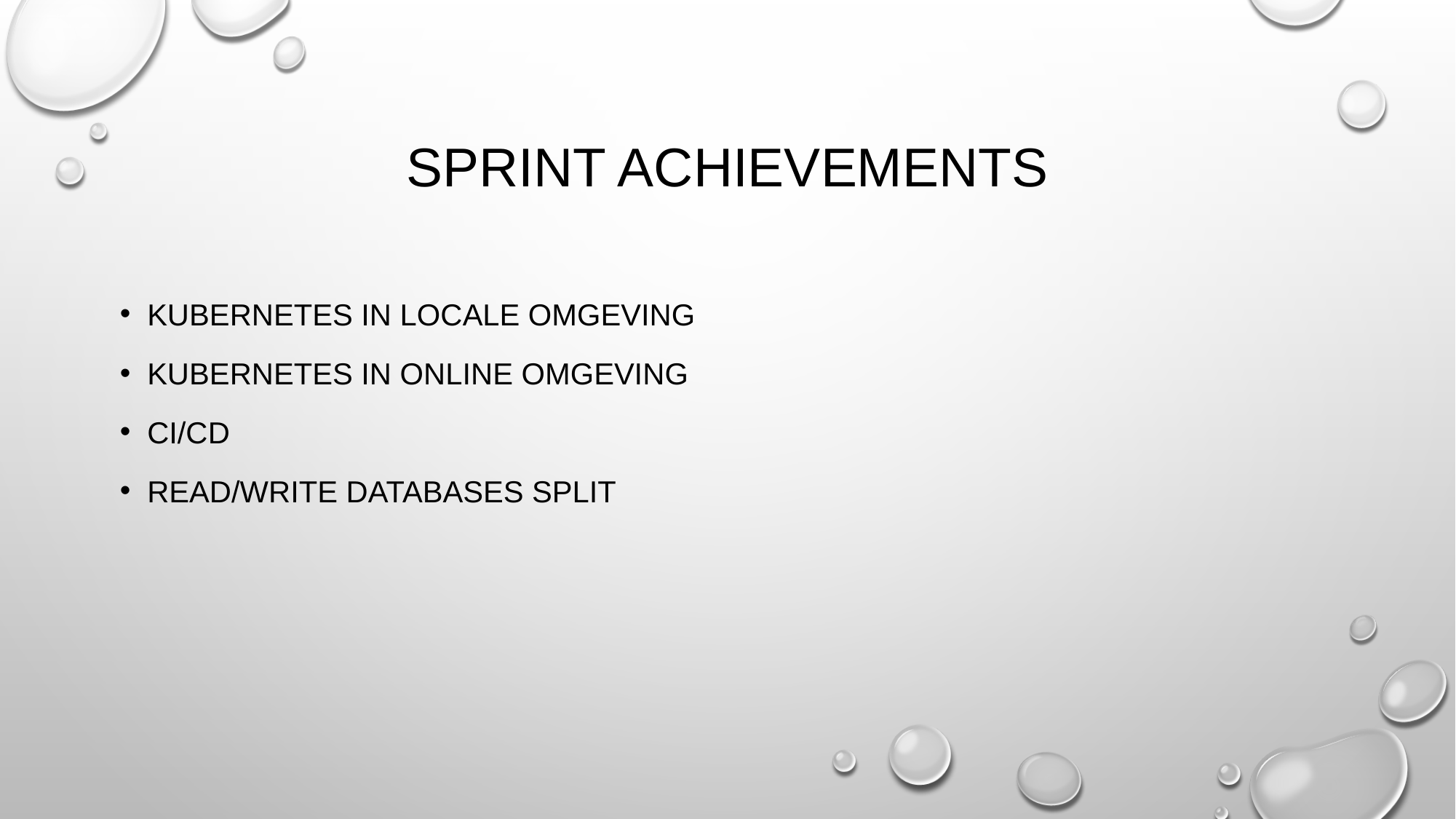

# Sprint achievements
Kubernetes in locale omgeving
Kubernetes in online omgeving
CI/CD
Read/write databases split